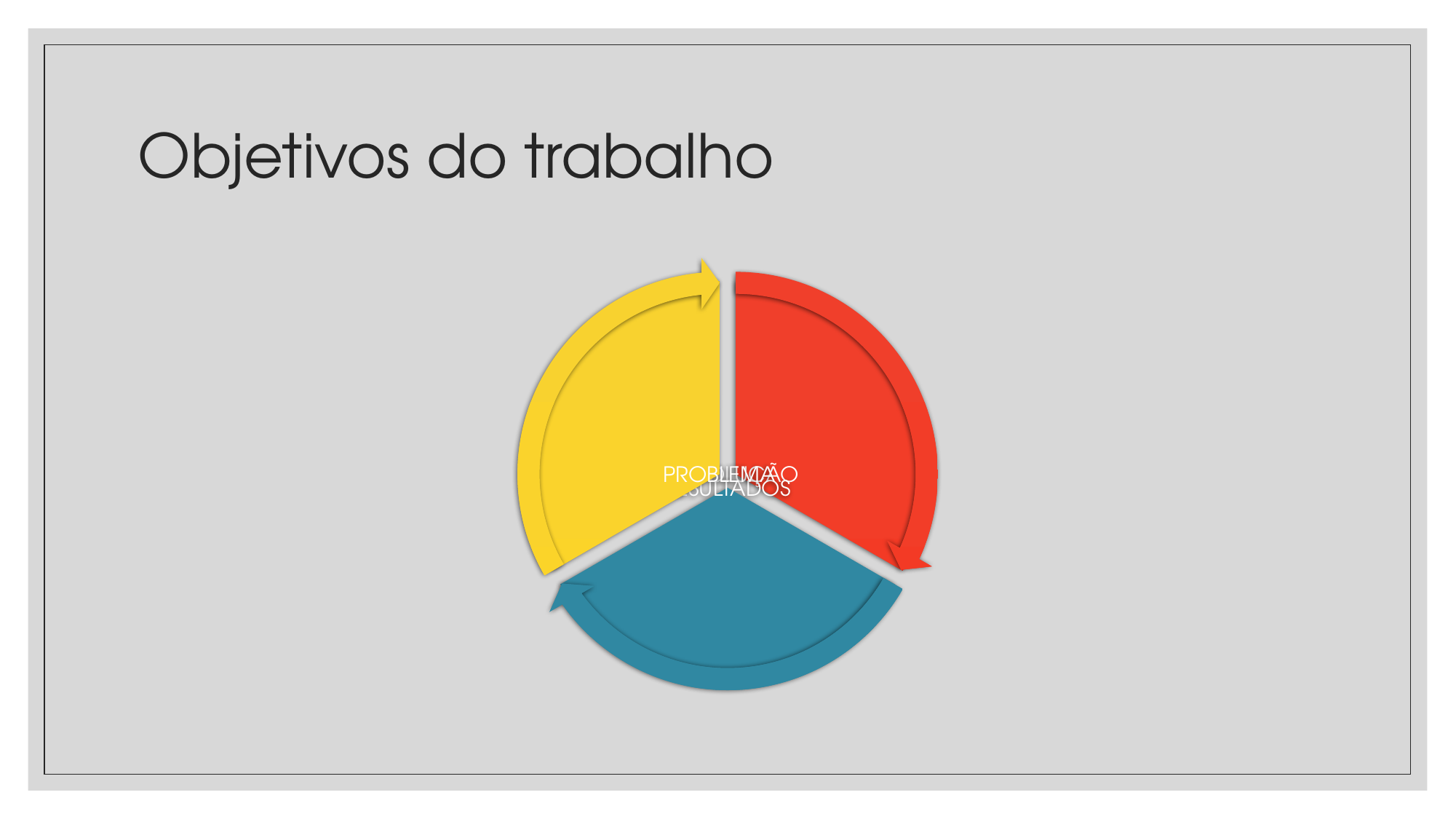

# Objetivos do trabalho
RESOLUÇÃO
RESULTADOS
PROBLEMA